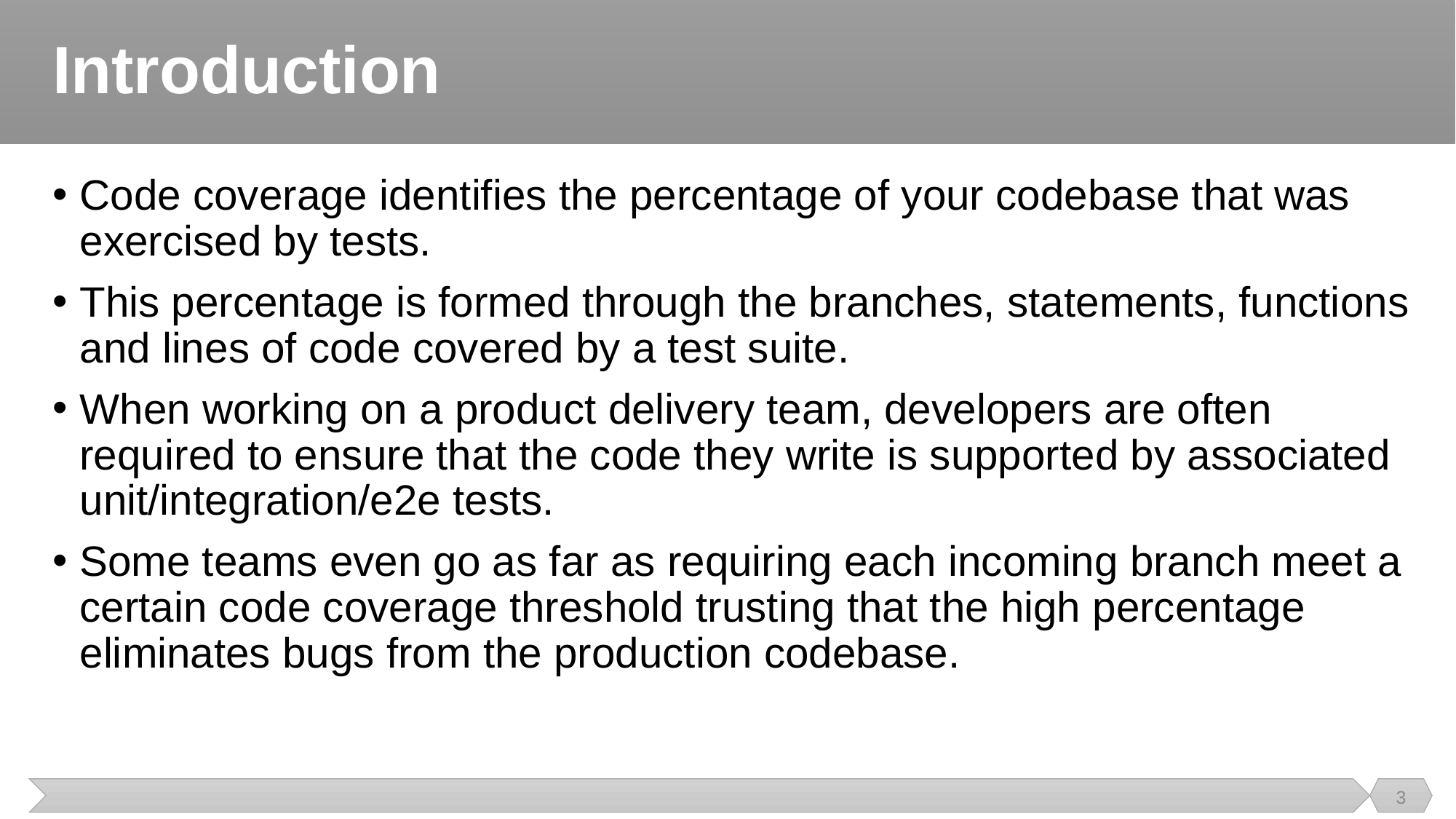

# Introduction
Code coverage identifies the percentage of your codebase that was exercised by tests.
This percentage is formed through the branches, statements, functions and lines of code covered by a test suite.
When working on a product delivery team, developers are often required to ensure that the code they write is supported by associated unit/integration/e2e tests.
Some teams even go as far as requiring each incoming branch meet a certain code coverage threshold trusting that the high percentage eliminates bugs from the production codebase.
3